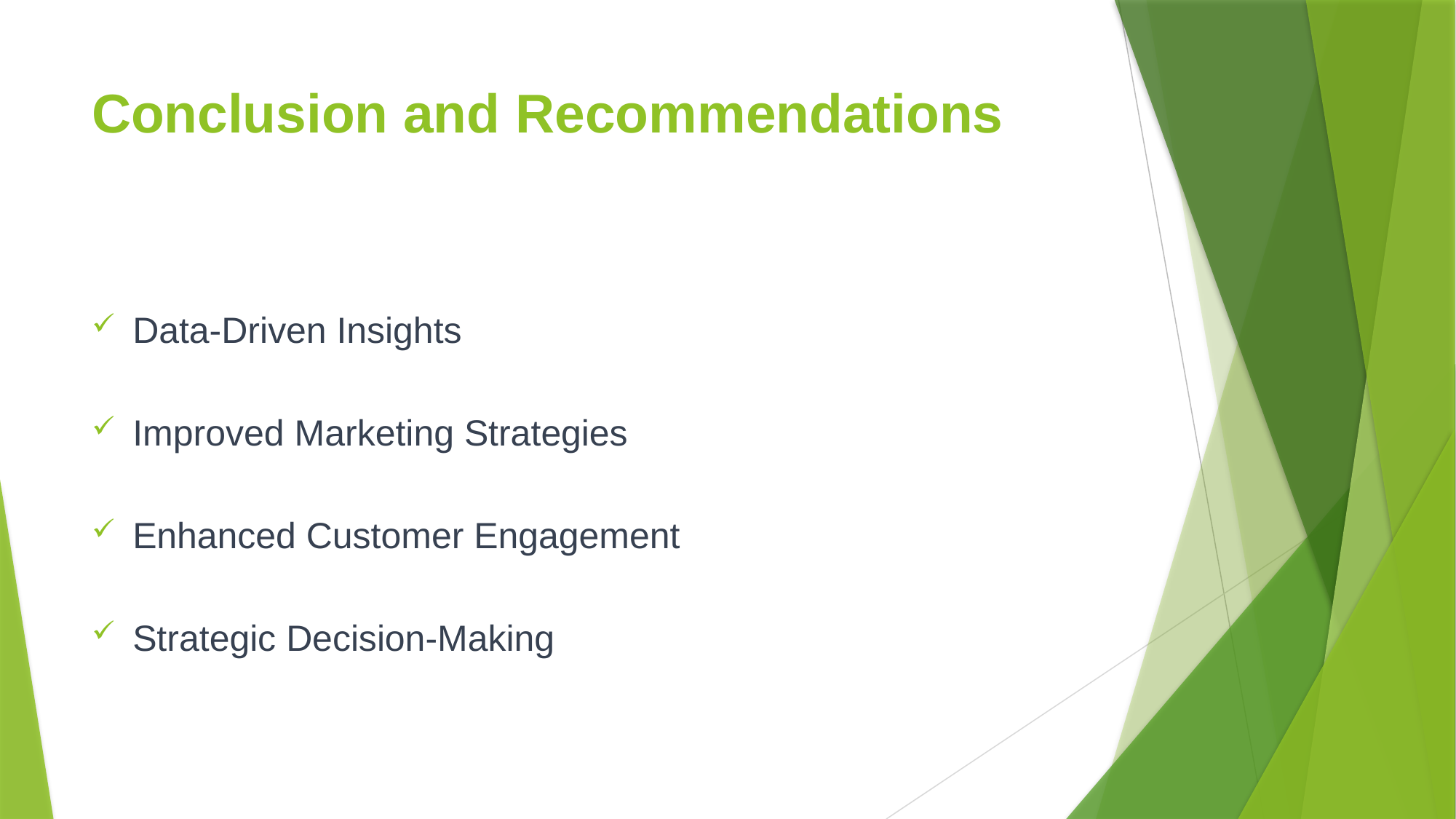

# Conclusion and Recommendations
Data-Driven Insights
Improved Marketing Strategies
Enhanced Customer Engagement
Strategic Decision-Making